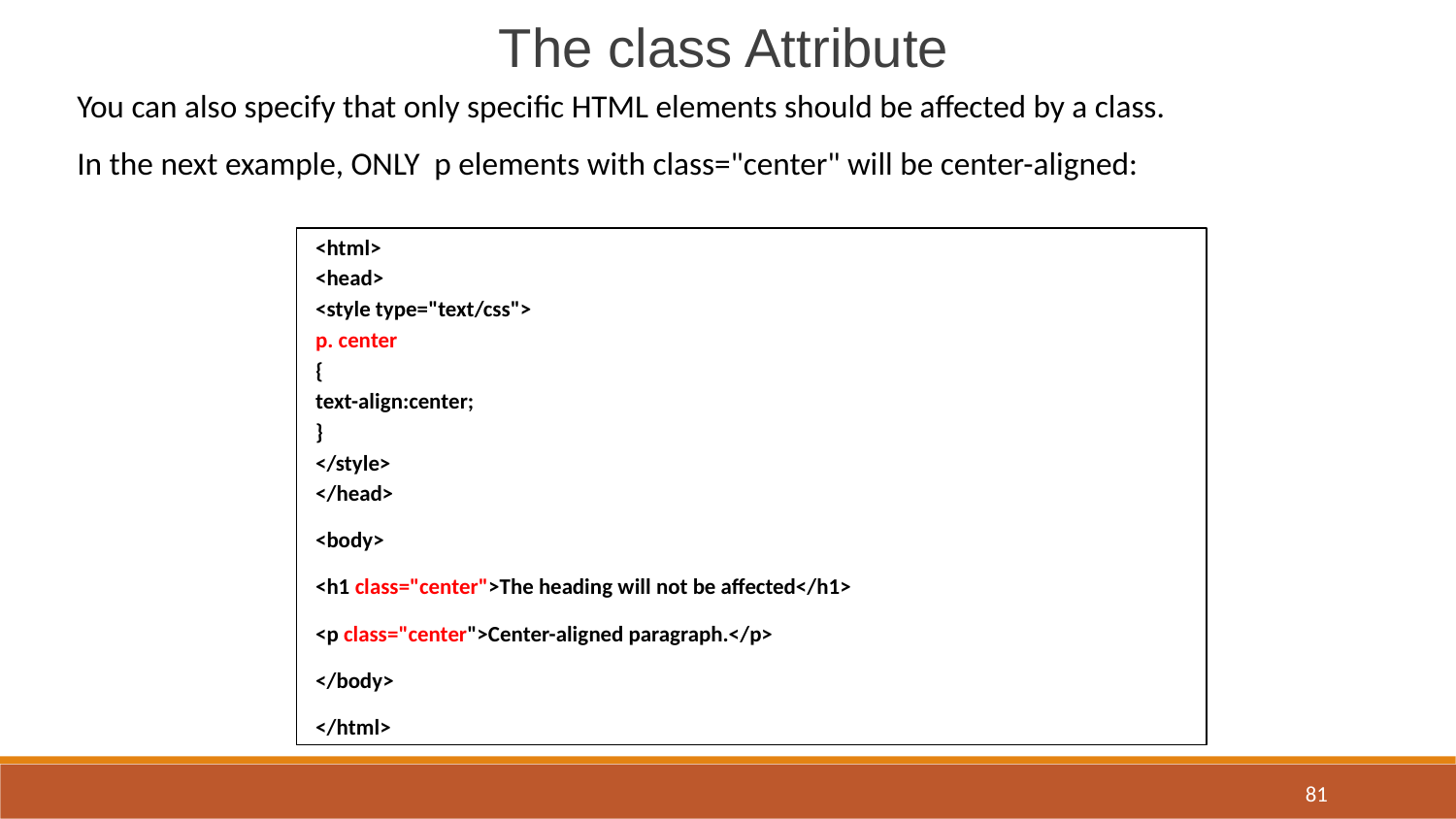

The class Attribute
You can also specify that only specific HTML elements should be affected by a class.
In the next example, ONLY  p elements with class="center" will be center-aligned:

<html>
<head>
<style type="text/css">
p. center
{
text-align:center;
}
</style>
</head>
<body>
<h1 class="center">The heading will not be affected</h1>
<p class="center">Center-aligned paragraph.</p>
</body>
</html>
81